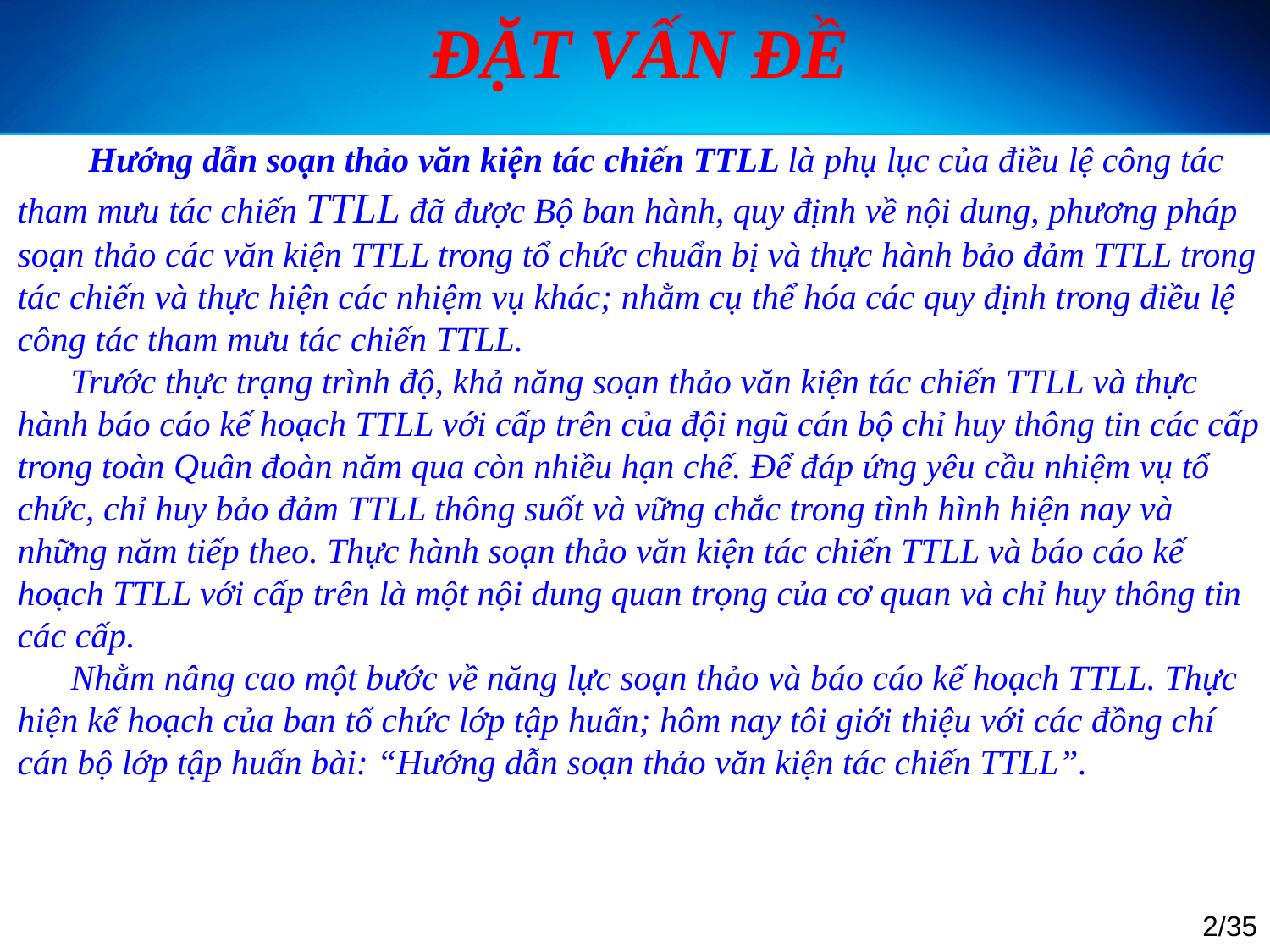

ĐẶT VẤN ĐỀ

      Hướng dẫn soạn thảo văn kiện tác chiến TTLL là phụ lục của điều lệ công tác tham mưu tác chiến TTLL đã được Bộ ban hành, quy định về nội dung, phương pháp soạn thảo các văn kiện TTLL trong tổ chức chuẩn bị và thực hành bảo đảm TTLL trong tác chiến và thực hiện các nhiệm vụ khác; nhằm cụ thể hóa các quy định trong điều lệ công tác tham mưu tác chiến TTLL.
      Trước thực trạng trình độ, khả năng soạn thảo văn kiện tác chiến TTLL và thực hành báo cáo kế hoạch TTLL với cấp trên của đội ngũ cán bộ chỉ huy thông tin các cấp trong toàn Quân đoàn năm qua còn nhiều hạn chế. Để đáp ứng yêu cầu nhiệm vụ tổ chức, chỉ huy bảo đảm TTLL thông suốt và vững chắc trong tình hình hiện nay và những năm tiếp theo. Thực hành soạn thảo văn kiện tác chiến TTLL và báo cáo kế hoạch TTLL với cấp trên là một nội dung quan trọng của cơ quan và chỉ huy thông tin các cấp.
      Nhằm nâng cao một bước về năng lực soạn thảo và báo cáo kế hoạch TTLL. Thực hiện kế hoạch của ban tổ chức lớp tập huấn; hôm nay tôi giới thiệu với các đồng chí cán bộ lớp tập huấn bài: “Hướng dẫn soạn thảo văn kiện tác chiến TTLL”.

2/35